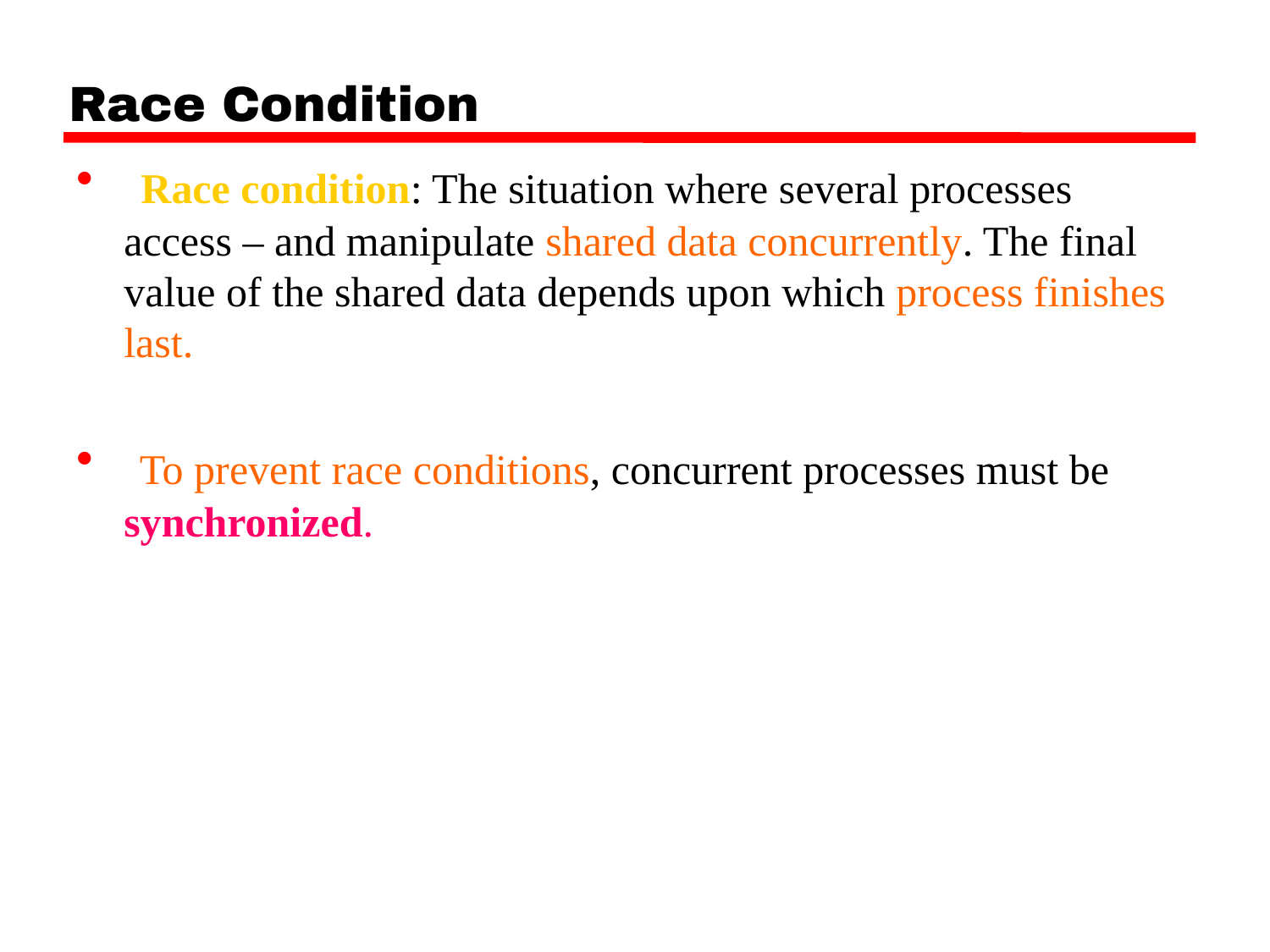

# Race Condition
 Race condition: The situation where several processes access – and manipulate shared data concurrently. The final value of the shared data depends upon which process finishes last.

 To prevent race conditions, concurrent processes must be synchronized.